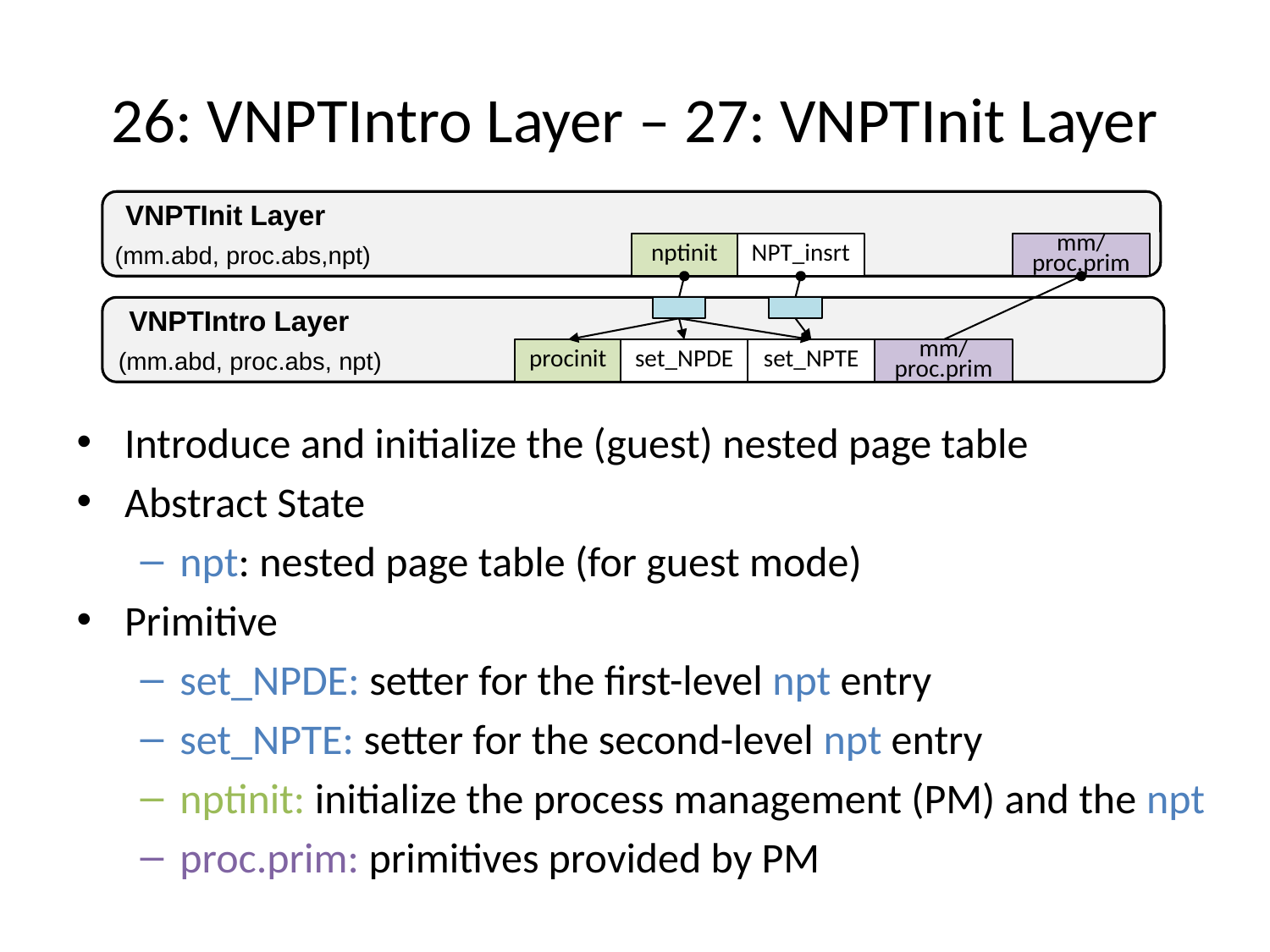

# 26: VNPTIntro Layer – 27: VNPTInit Layer

VNPTInit Layer
(mm.abd, proc.abs,npt)
nptinit
mm/proc.prim
NPT_insrt

VNPTIntro Layer

(mm.abd, proc.abs, npt)
procinit
mm/proc.prim
set_NPDE
set_NPTE
Introduce and initialize the (guest) nested page table
Abstract State
npt: nested page table (for guest mode)
Primitive
set_NPDE: setter for the first-level npt entry
set_NPTE: setter for the second-level npt entry
nptinit: initialize the process management (PM) and the npt
proc.prim: primitives provided by PM